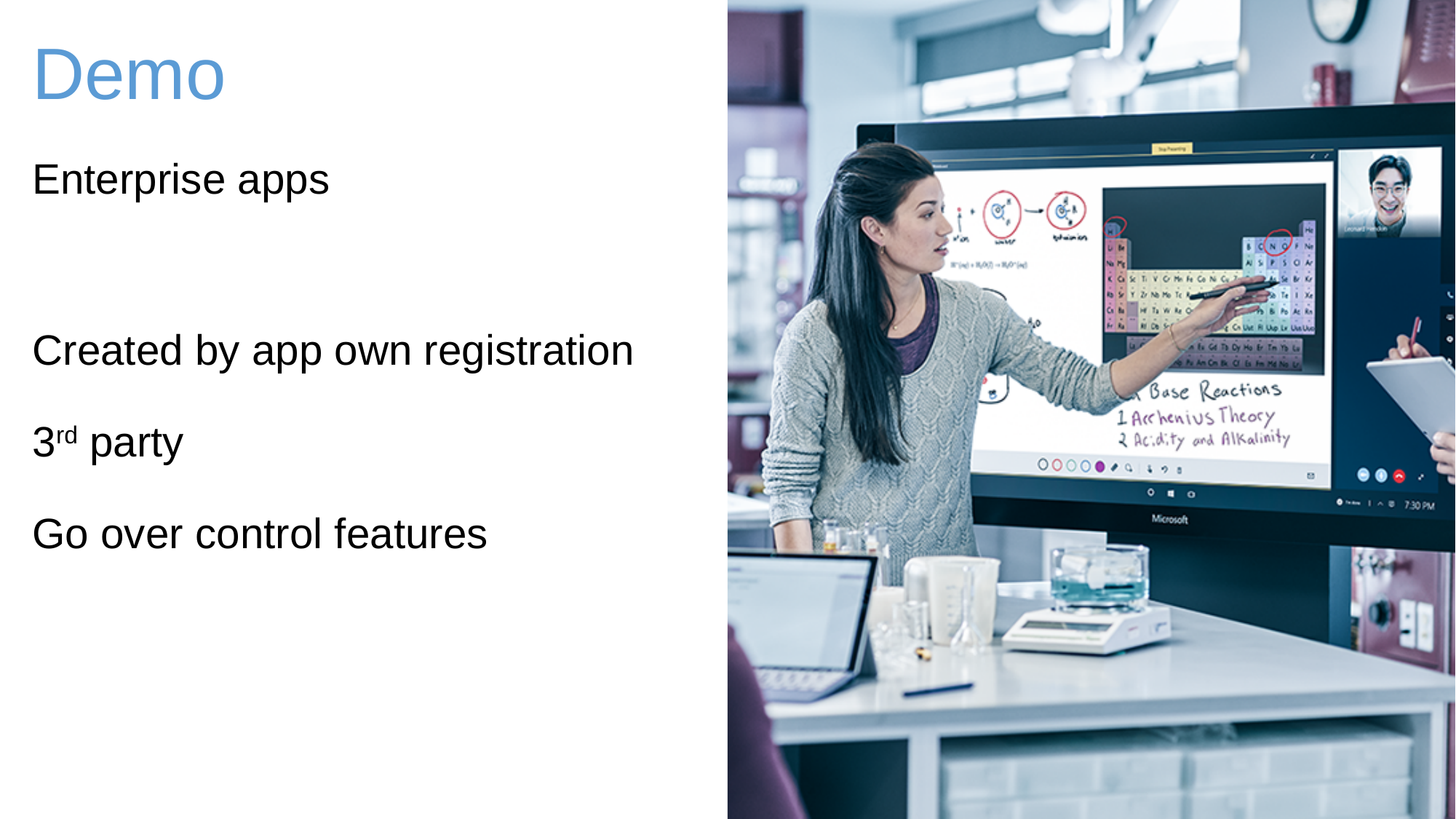

Enterprise apps
Created by app own registration
3rd party
Go over control features